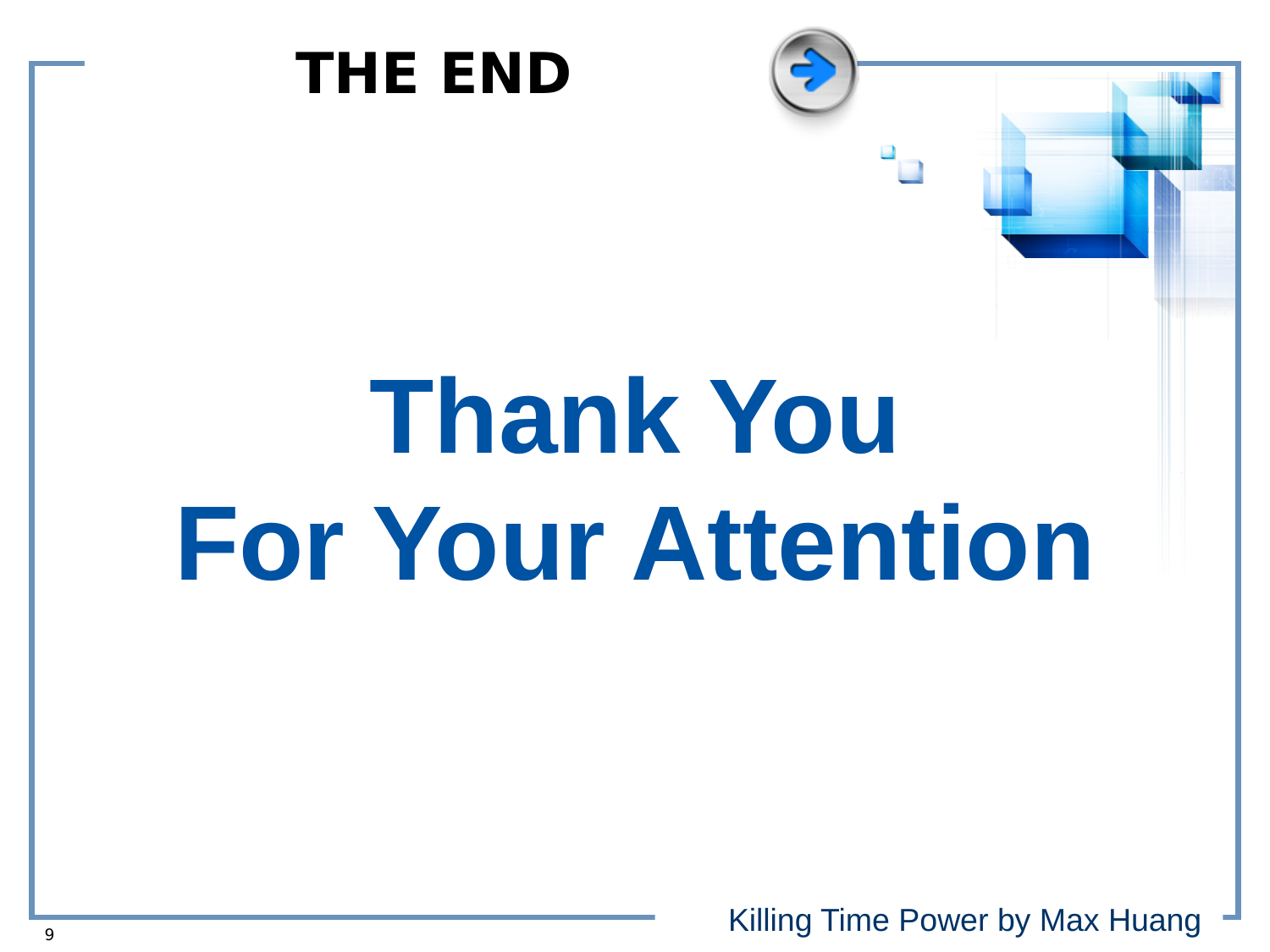

# THE END
Thank You
For Your Attention
9